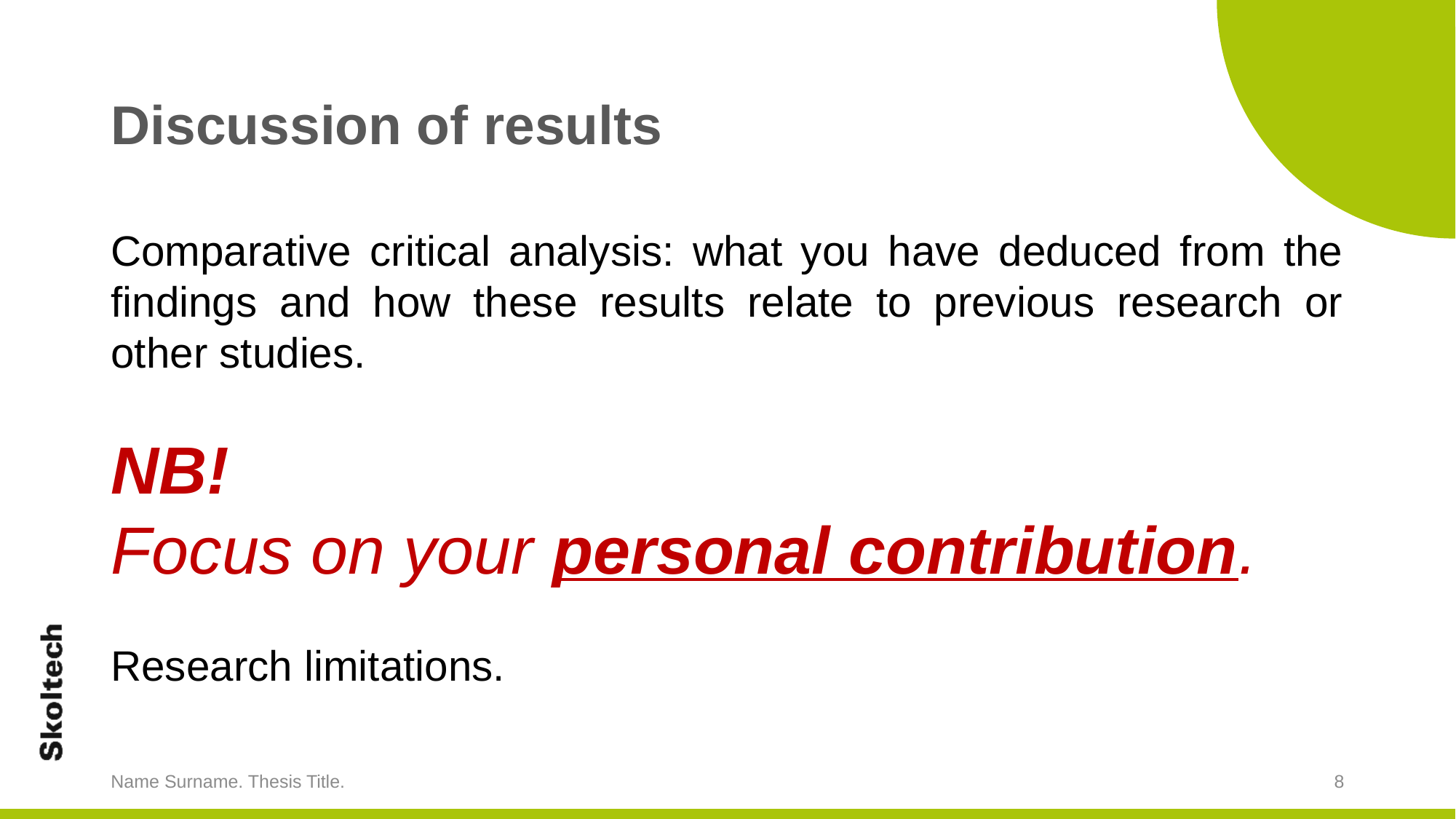

# Discussion of results
Comparative critical analysis: what you have deduced from the findings and how these results relate to previous research or other studies.

NB!
Focus on your personal contribution.

Research limitations.
Name Surname. Thesis Title.
8